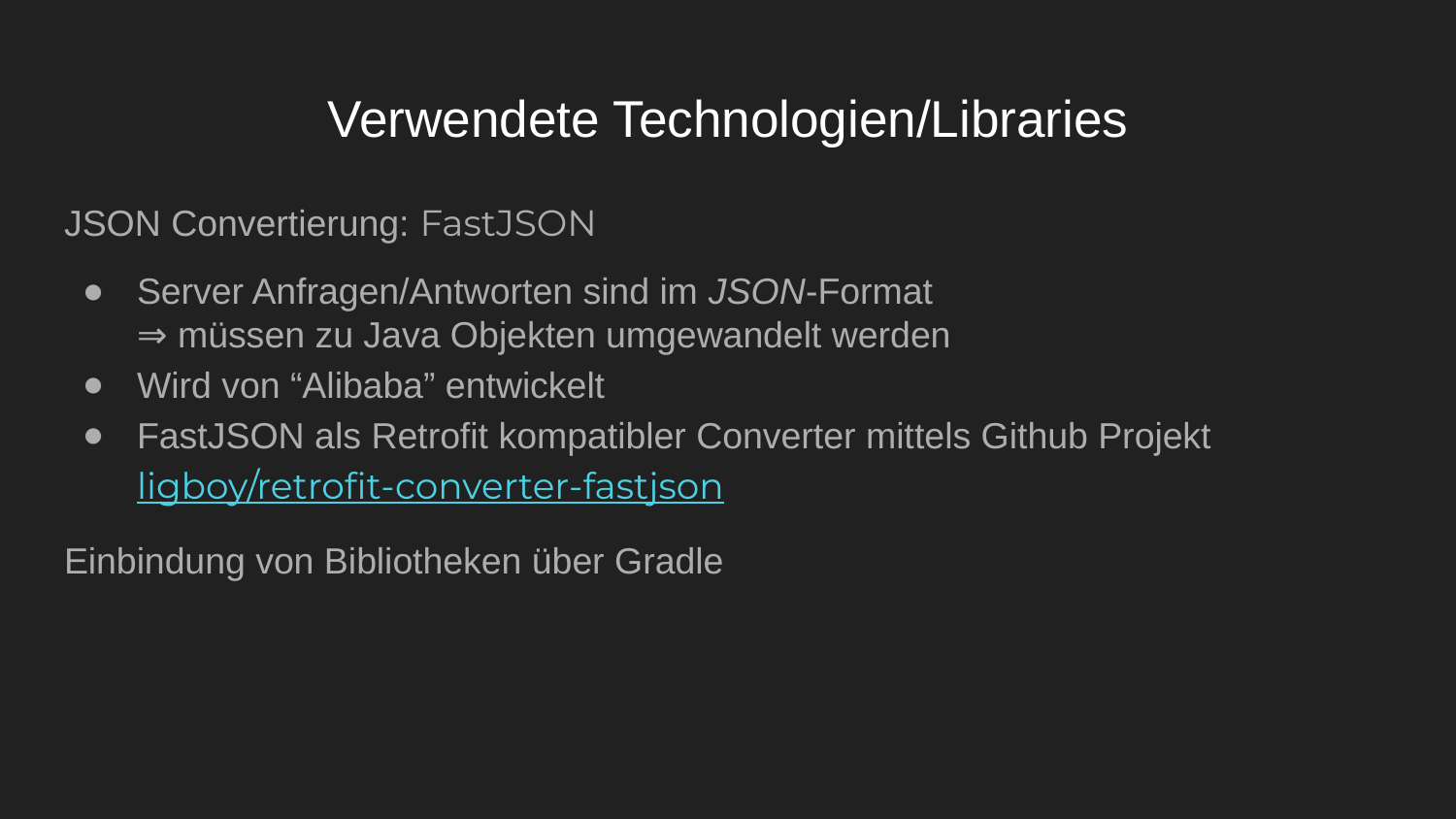

# Verwendete Technologien/Libraries
JSON Convertierung: FastJSON
Server Anfragen/Antworten sind im JSON-Format
⇒ müssen zu Java Objekten umgewandelt werden
Wird von “Alibaba” entwickelt
FastJSON als Retrofit kompatibler Converter mittels Github Projekt ligboy/retrofit-converter-fastjson
Einbindung von Bibliotheken über Gradle